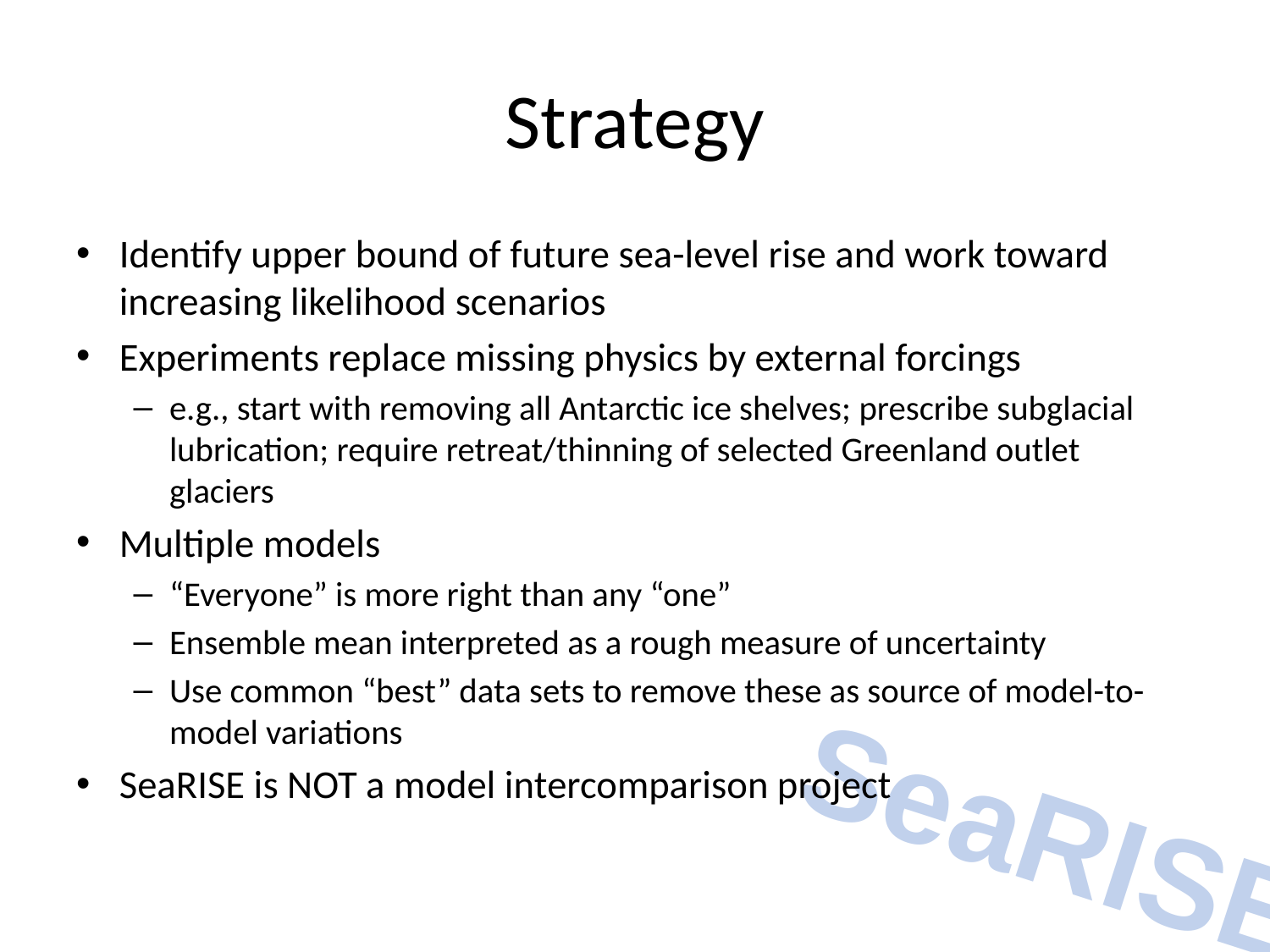

# Strategy
Identify upper bound of future sea-level rise and work toward increasing likelihood scenarios
Experiments replace missing physics by external forcings
e.g., start with removing all Antarctic ice shelves; prescribe subglacial lubrication; require retreat/thinning of selected Greenland outlet glaciers
Multiple models
“Everyone” is more right than any “one”
Ensemble mean interpreted as a rough measure of uncertainty
Use common “best” data sets to remove these as source of model-to-model variations
SeaRISE is NOT a model intercomparison project